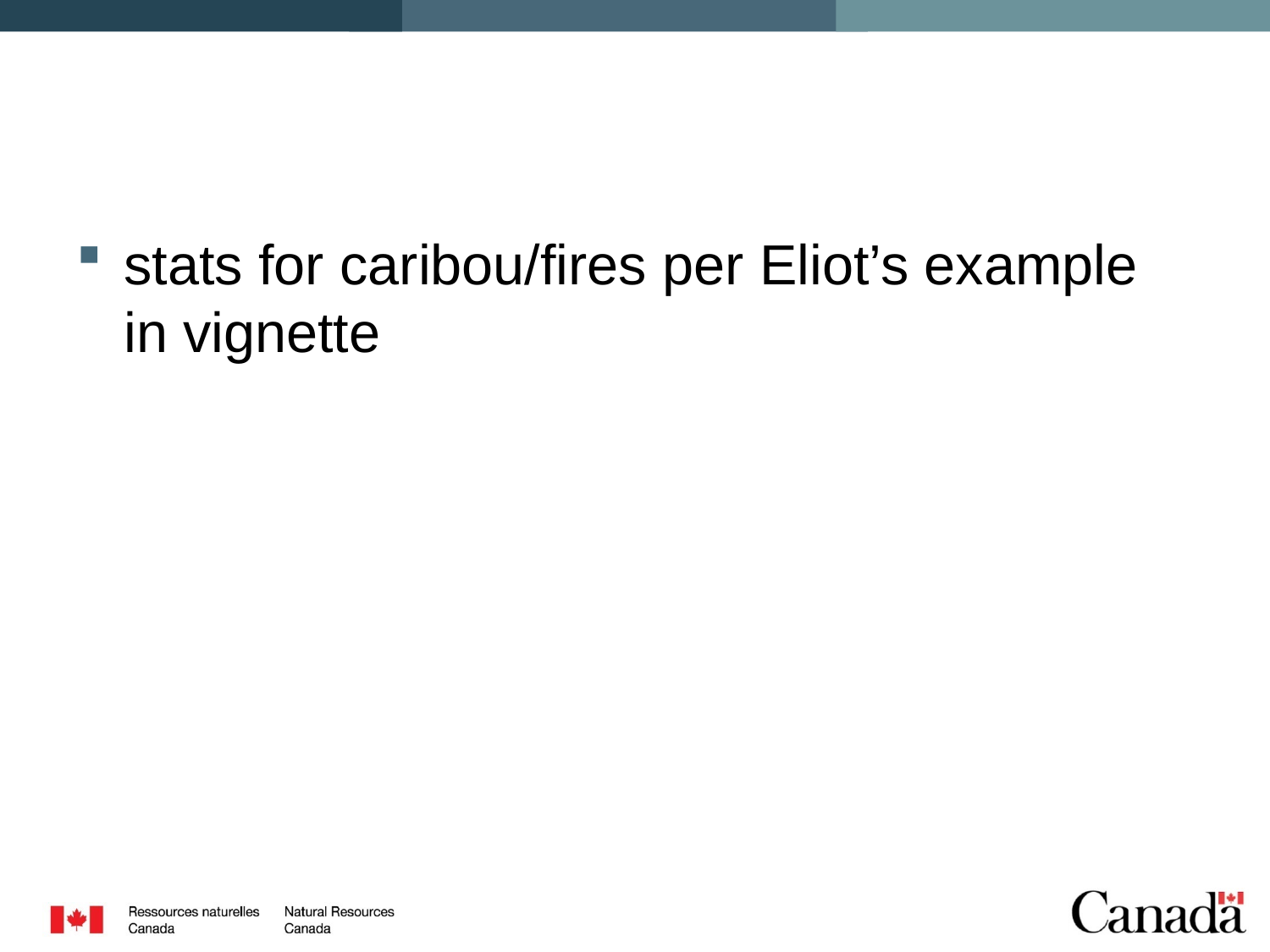

#
stats for caribou/fires per Eliot’s example in vignette